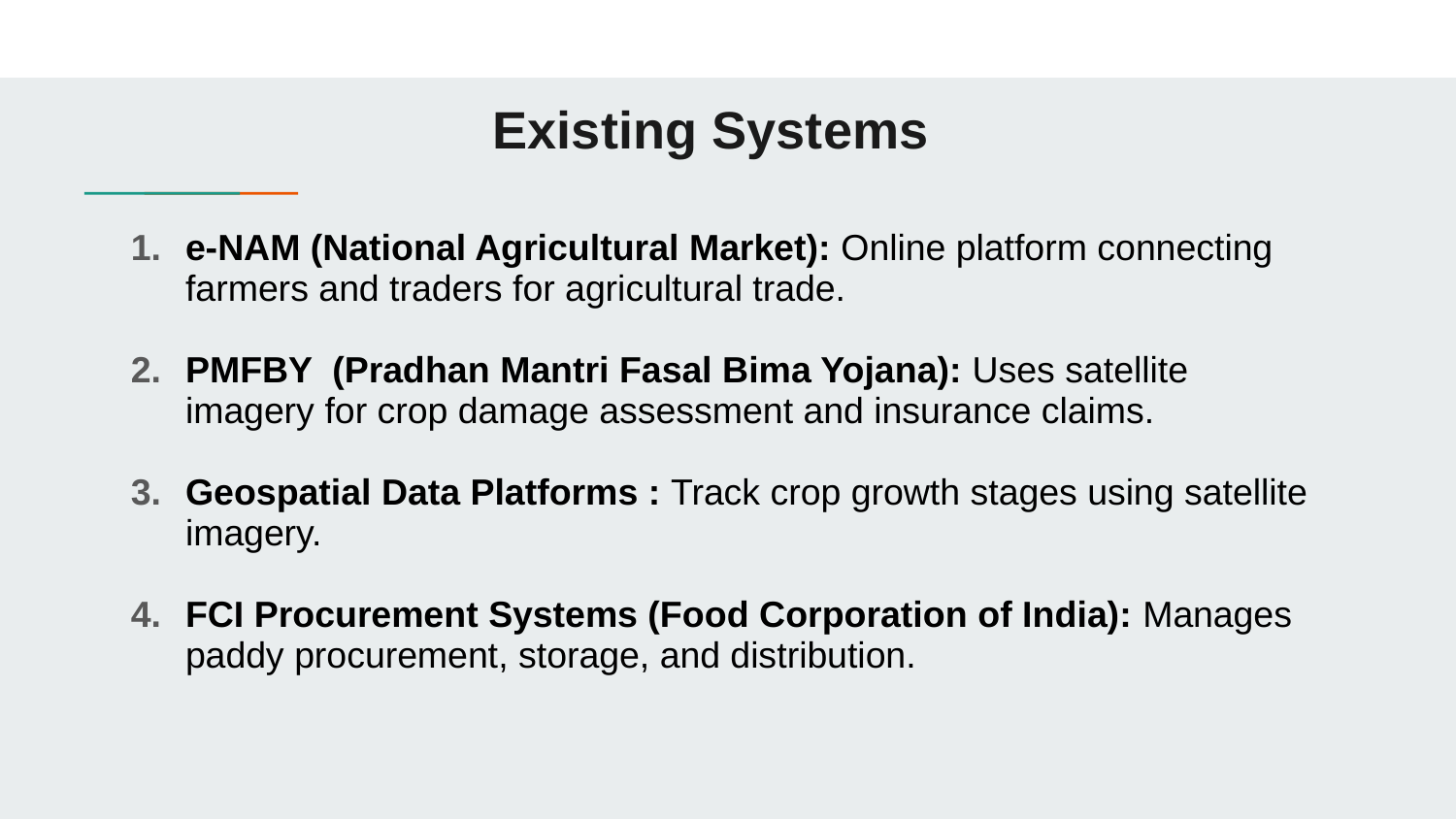

# Existing Systems
e-NAM (National Agricultural Market): Online platform connecting farmers and traders for agricultural trade.

PMFBY  (Pradhan Mantri Fasal Bima Yojana): Uses satellite imagery for crop damage assessment and insurance claims.

Geospatial Data Platforms : Track crop growth stages using satellite imagery.

FCI Procurement Systems (Food Corporation of India): Manages paddy procurement, storage, and distribution.